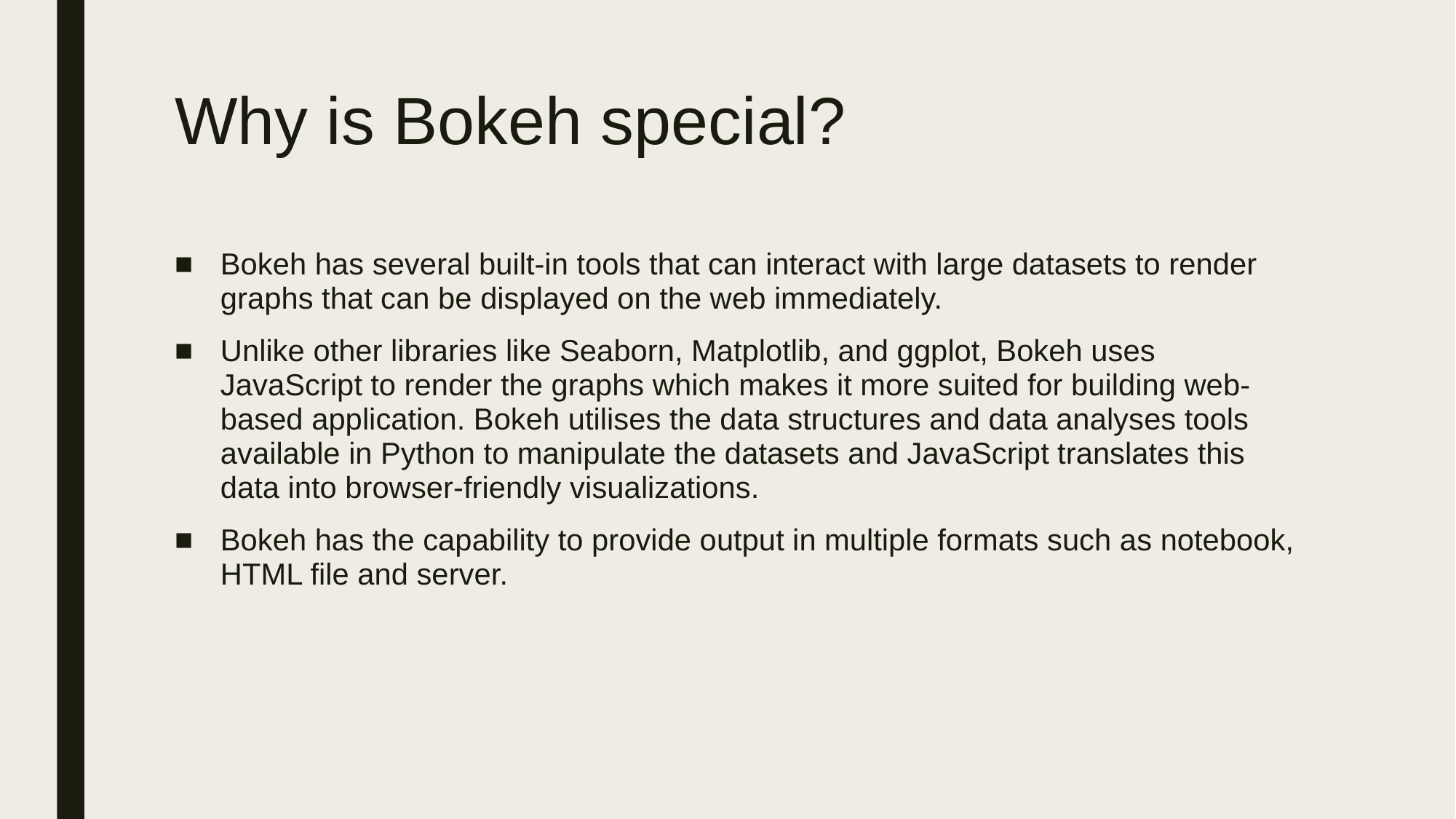

# Why is Bokeh special?
Bokeh has several built-in tools that can interact with large datasets to render graphs that can be displayed on the web immediately.
Unlike other libraries like Seaborn, Matplotlib, and ggplot, Bokeh uses JavaScript to render the graphs which makes it more suited for building web-based application. Bokeh utilises the data structures and data analyses tools available in Python to manipulate the datasets and JavaScript translates this data into browser-friendly visualizations.
Bokeh has the capability to provide output in multiple formats such as notebook, HTML file and server.